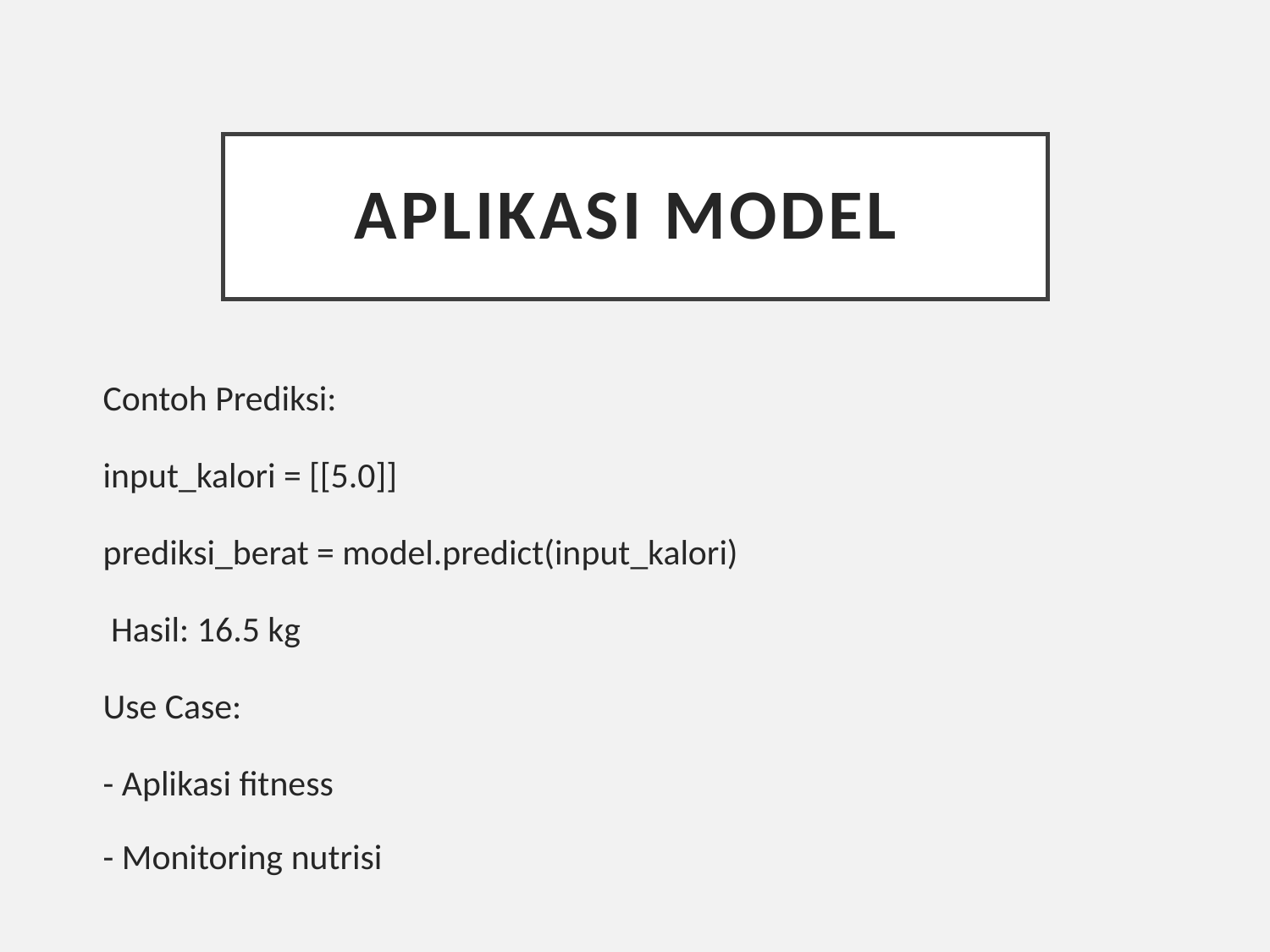

# Aplikasi Model
Contoh Prediksi:
input_kalori = [[5.0]]
prediksi_berat = model.predict(input_kalori)
 Hasil: 16.5 kg
Use Case:
- Aplikasi fitness
- Monitoring nutrisi